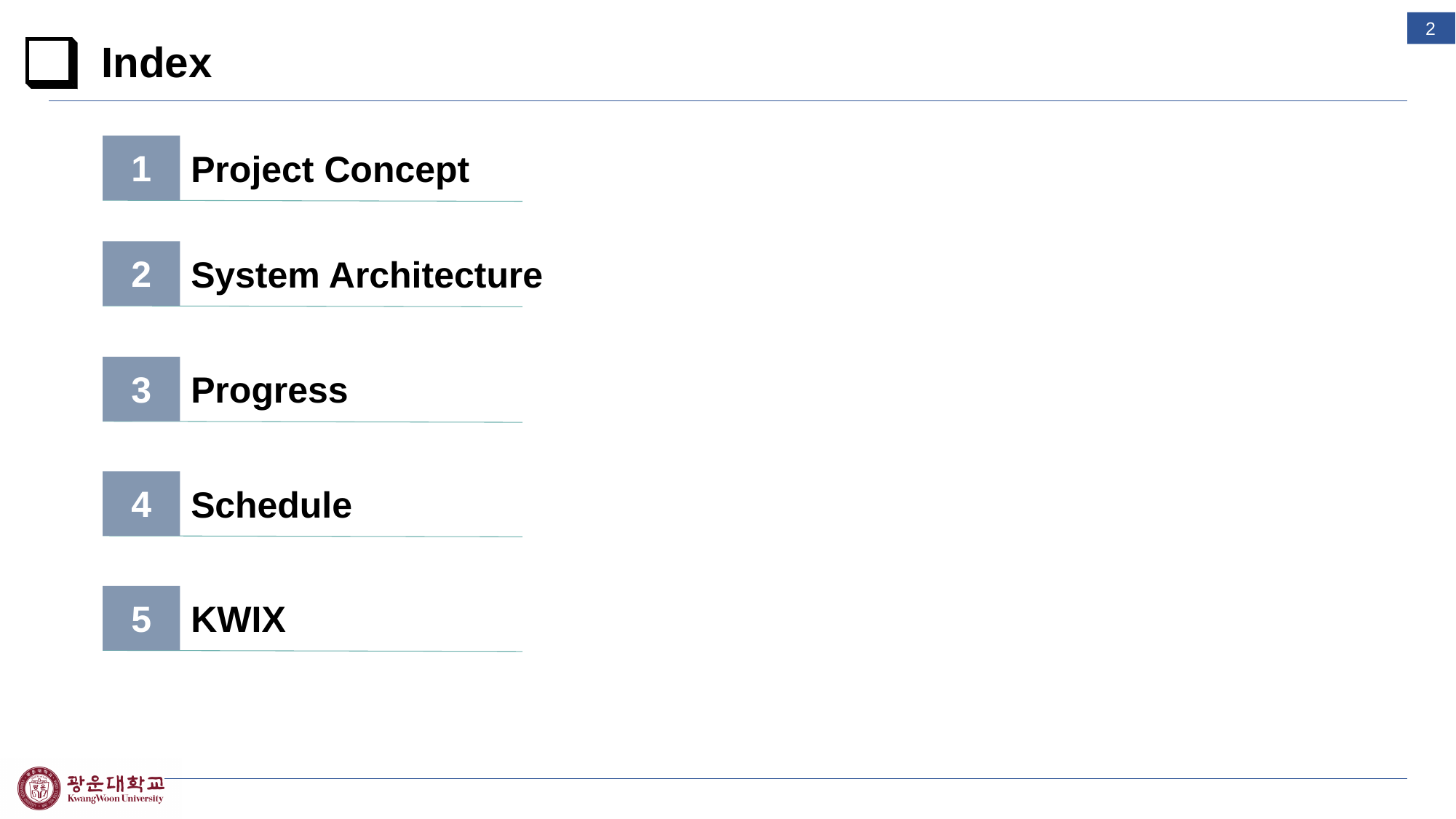

2
# Index
1
Project Concept
2
System Architecture
3
Progress
4
Schedule
5
KWIX